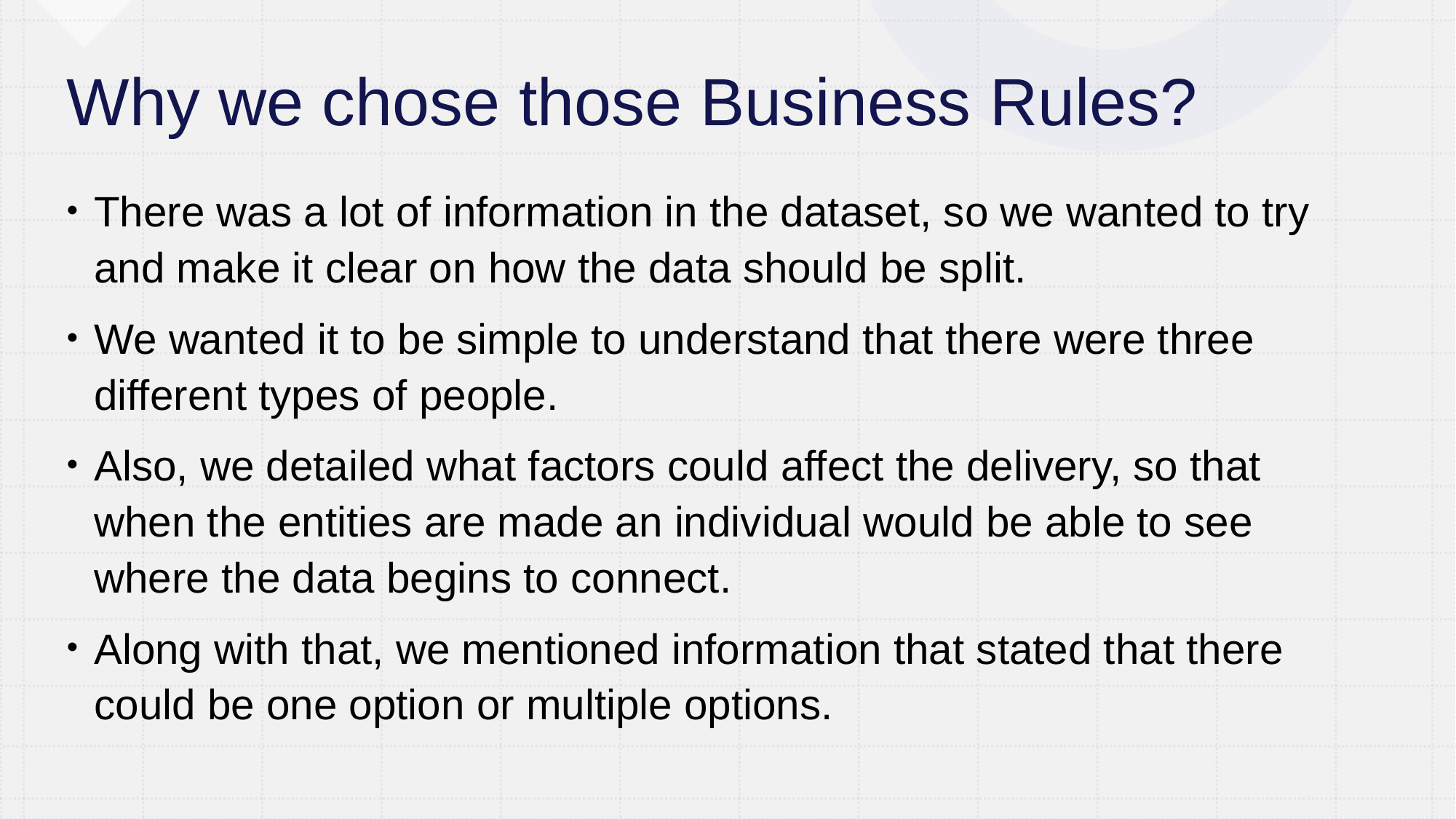

# Why we chose those Business Rules?
There was a lot of information in the dataset, so we wanted to try and make it clear on how the data should be split.
We wanted it to be simple to understand that there were three different types of people.
Also, we detailed what factors could affect the delivery, so that when the entities are made an individual would be able to see where the data begins to connect.
Along with that, we mentioned information that stated that there could be one option or multiple options.